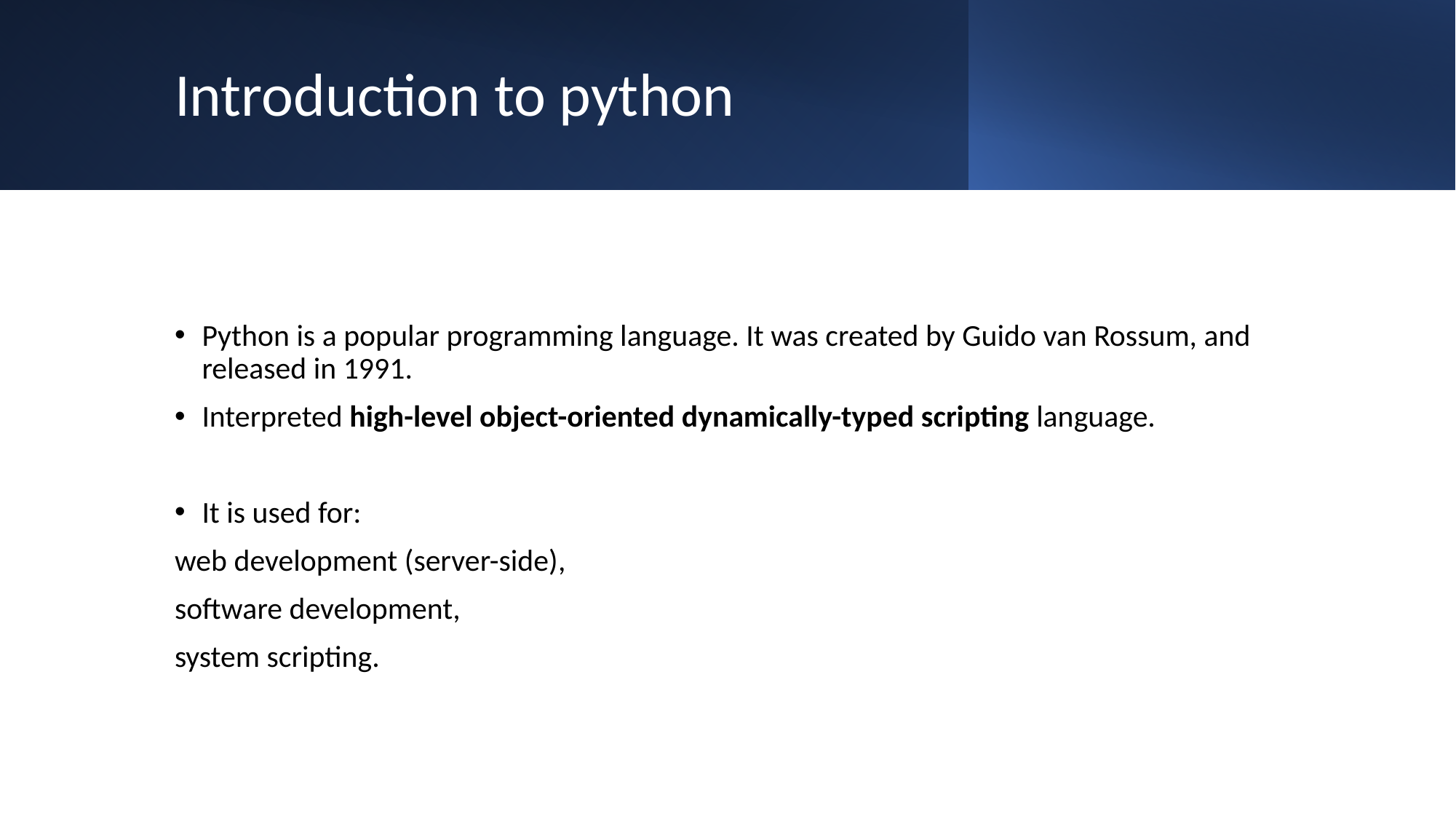

# Introduction to python
Python is a popular programming language. It was created by Guido van Rossum, and released in 1991.
Interpreted high-level object-oriented dynamically-typed scripting language.

It is used for:
web development (server-side),
software development,
system scripting.